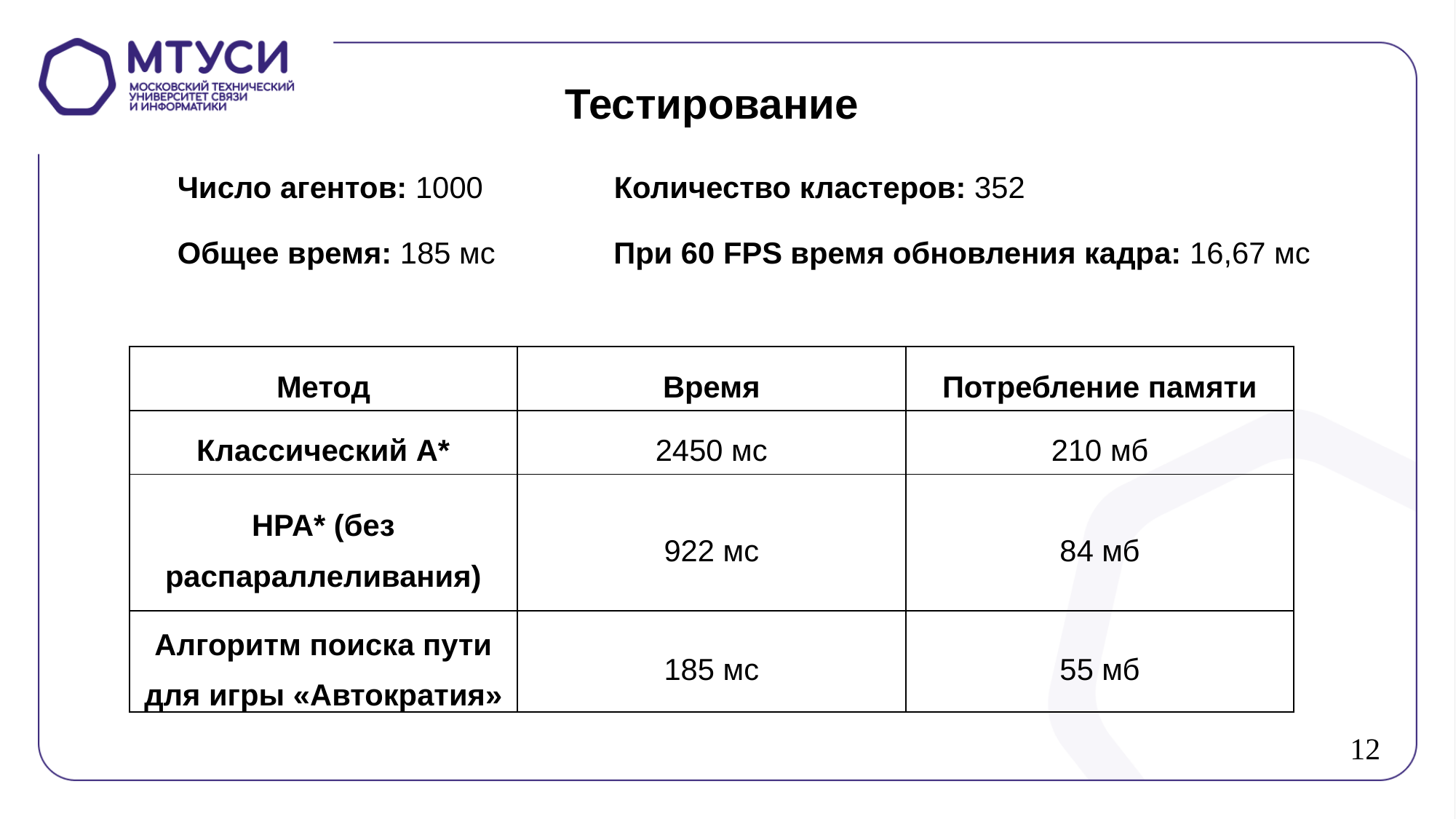

# Тестирование
Число агентов: 1000		Количество кластеров: 352

Общее время: 185 мс	             При 60 FPS время обновления кадра: 16,67 мс

| Метод | Время | Потребление памяти |
| --- | --- | --- |
| Классический А\* | 2450 мс | 210 мб |
| HPA\* (без распараллеливания) | 922 мс | 84 мб |
| Алгоритм поиска пути для игры «Автократия» | 185 мс | 55 мб |
12